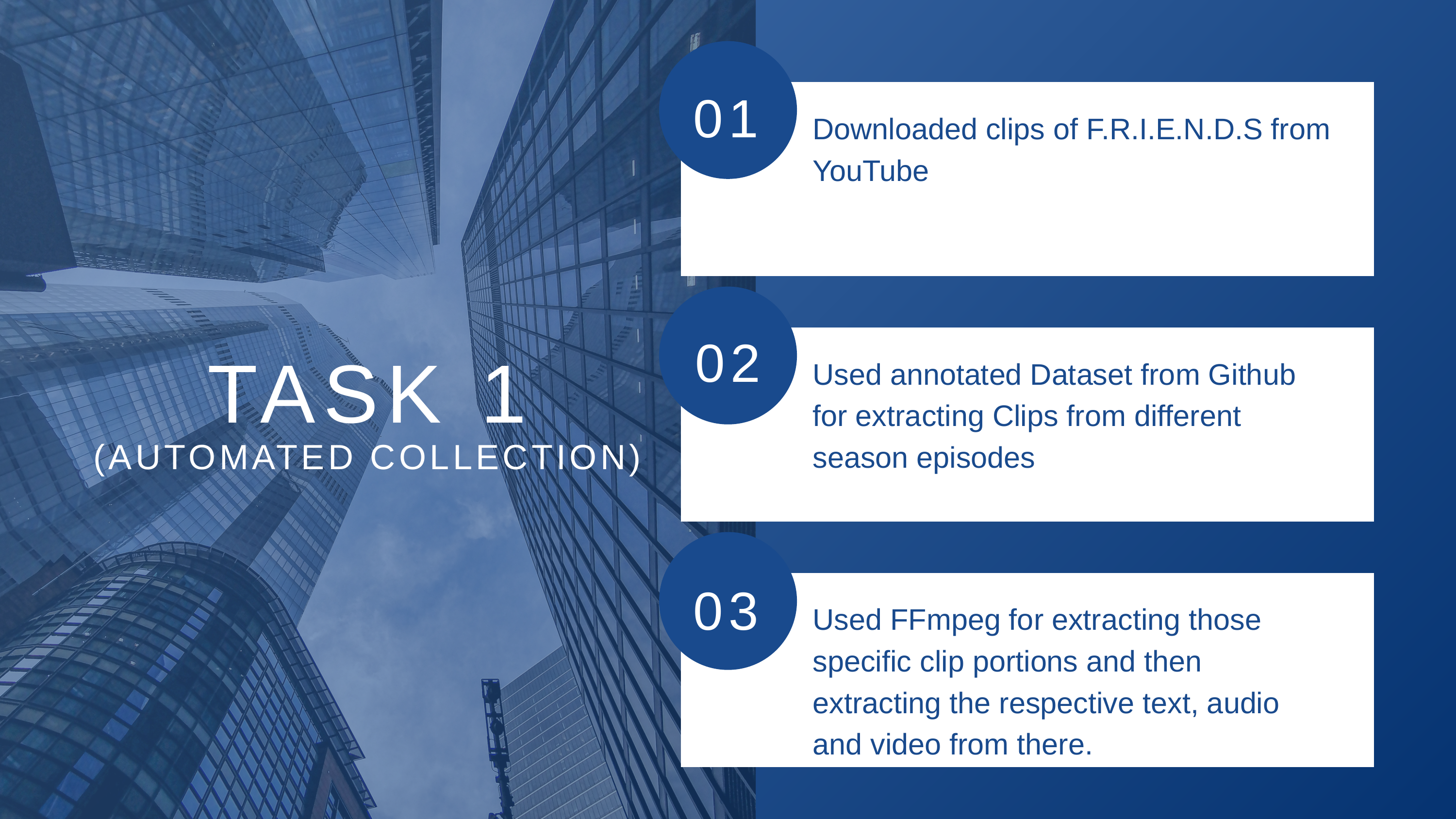

01
Downloaded clips of F.R.I.E.N.D.S from YouTube

02
Used annotated Dataset from Github for extracting Clips from different season episodes
TASK 1
(AUTOMATED COLLECTION)

03
Used FFmpeg for extracting those specific clip portions and then extracting the respective text, audio and video from there.